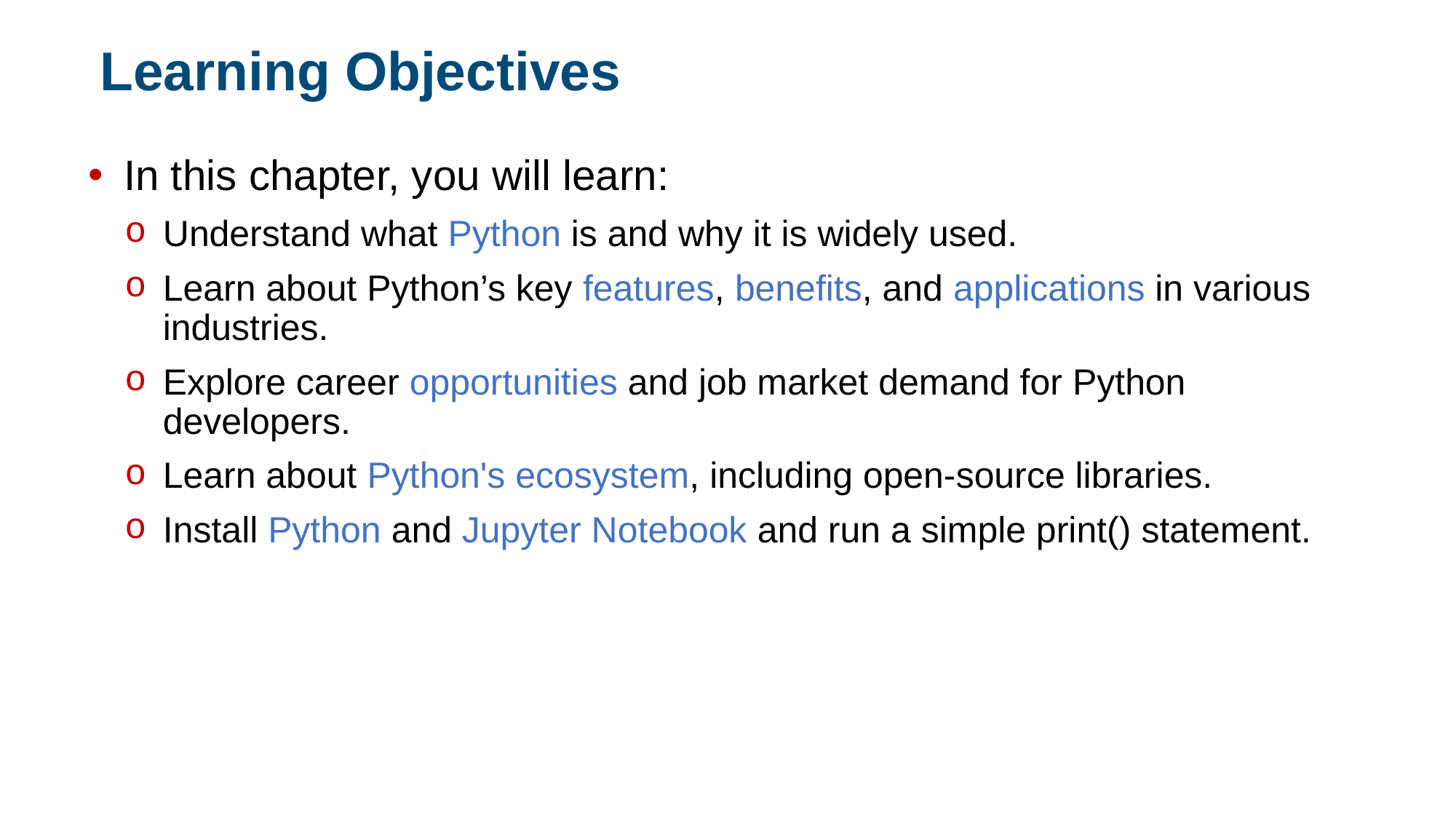

Learning Objectives
In this chapter, you will learn:
Understand what Python is and why it is widely used.
Learn about Python’s key features, benefits, and applications in various industries.
Explore career opportunities and job market demand for Python developers.
Learn about Python's ecosystem, including open-source libraries.
Install Python and Jupyter Notebook and run a simple print() statement.